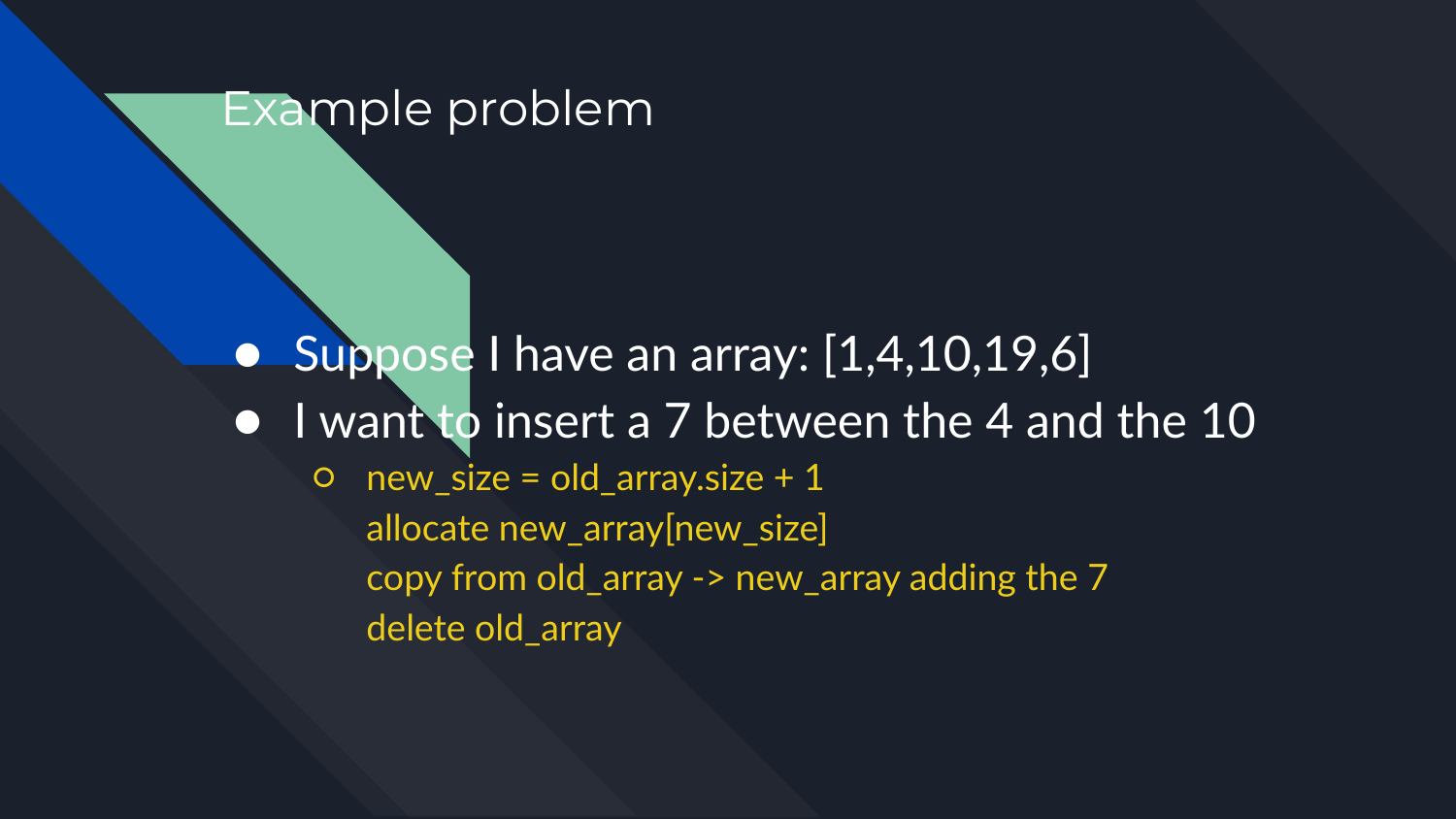

Example problem
Suppose I have an array: [1,4,10,19,6]
I want to insert a 7 between the 4 and the 10
new_size = old_array.size + 1
allocate new_array[new_size]
copy from old_array -> new_array adding the 7
delete old_array